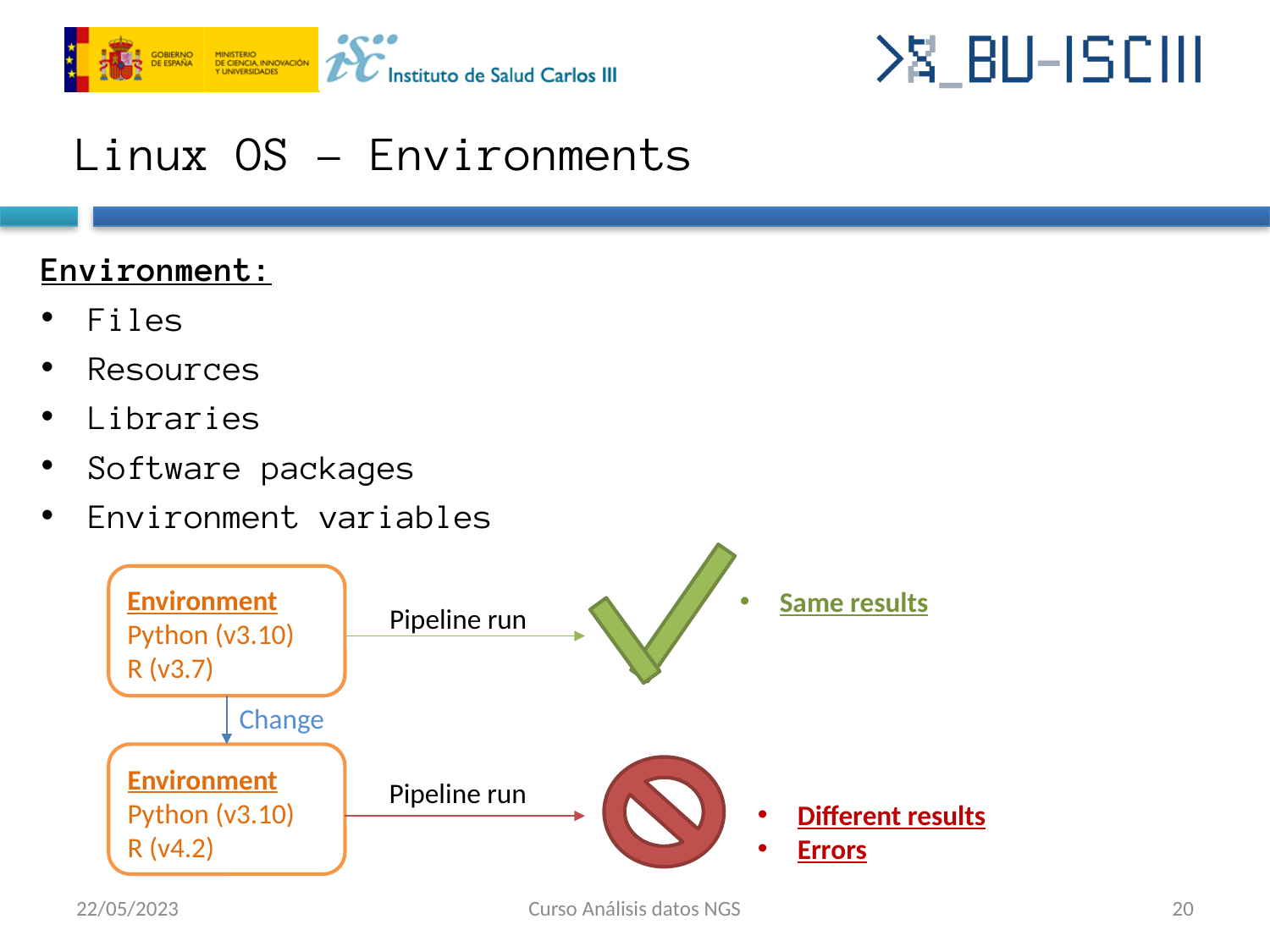

# Linux OS – Environments
Environment:
Files
Resources
Libraries
Software packages
Environment variables

Environment
Python (v3.10)
R (v3.7)
Same results
Pipeline run

Change

Environment
Python (v3.10)
R (v4.2)

Pipeline run
Different results
Errors
22/05/2023
Curso Análisis datos NGS
20